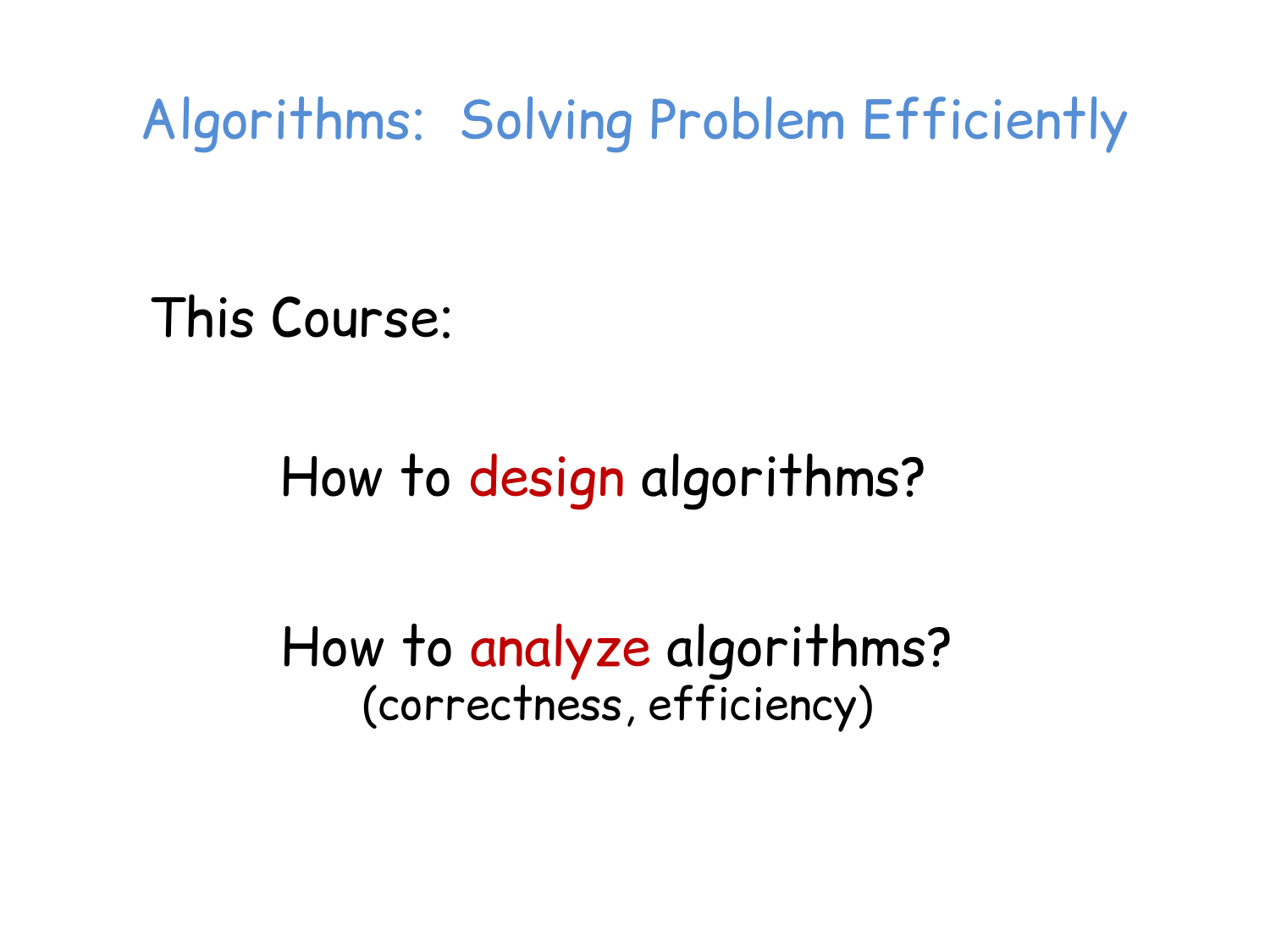

# Algorithms:  Solving Problem Efficiently
This Course:
How to design algorithms?

How to analyze algorithms?
(correctness, efficiency)